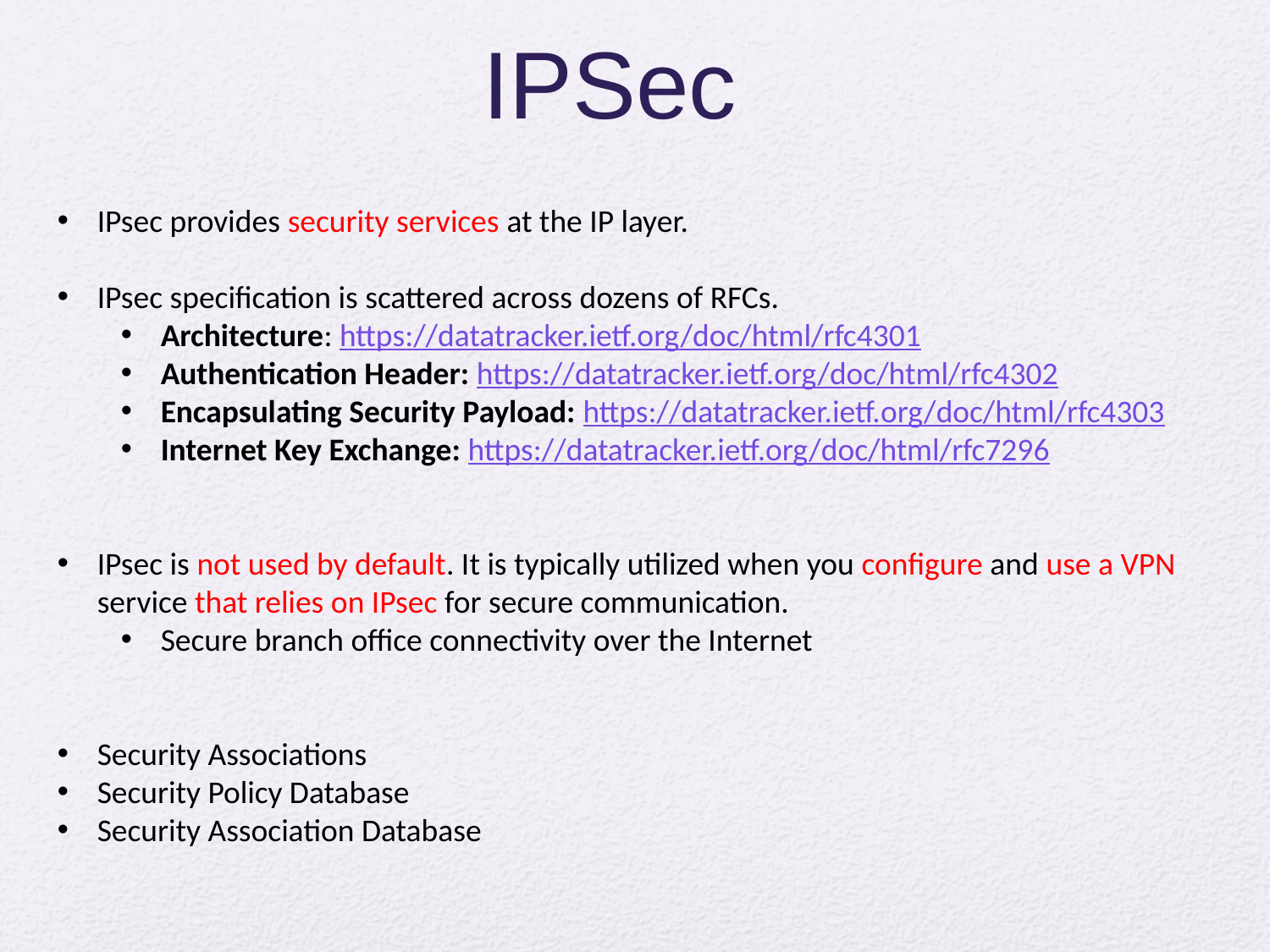

IPSec

IPsec provides security services at the IP layer.

IPsec specification is scattered across dozens of RFCs.
Architecture: https://datatracker.ietf.org/doc/html/rfc4301
Authentication Header: https://datatracker.ietf.org/doc/html/rfc4302
Encapsulating Security Payload: https://datatracker.ietf.org/doc/html/rfc4303
Internet Key Exchange: https://datatracker.ietf.org/doc/html/rfc7296

IPsec is not used by default. It is typically utilized when you configure and use a VPN service that relies on IPsec for secure communication.
Secure branch office connectivity over the Internet

Security Associations
Security Policy Database
Security Association Database